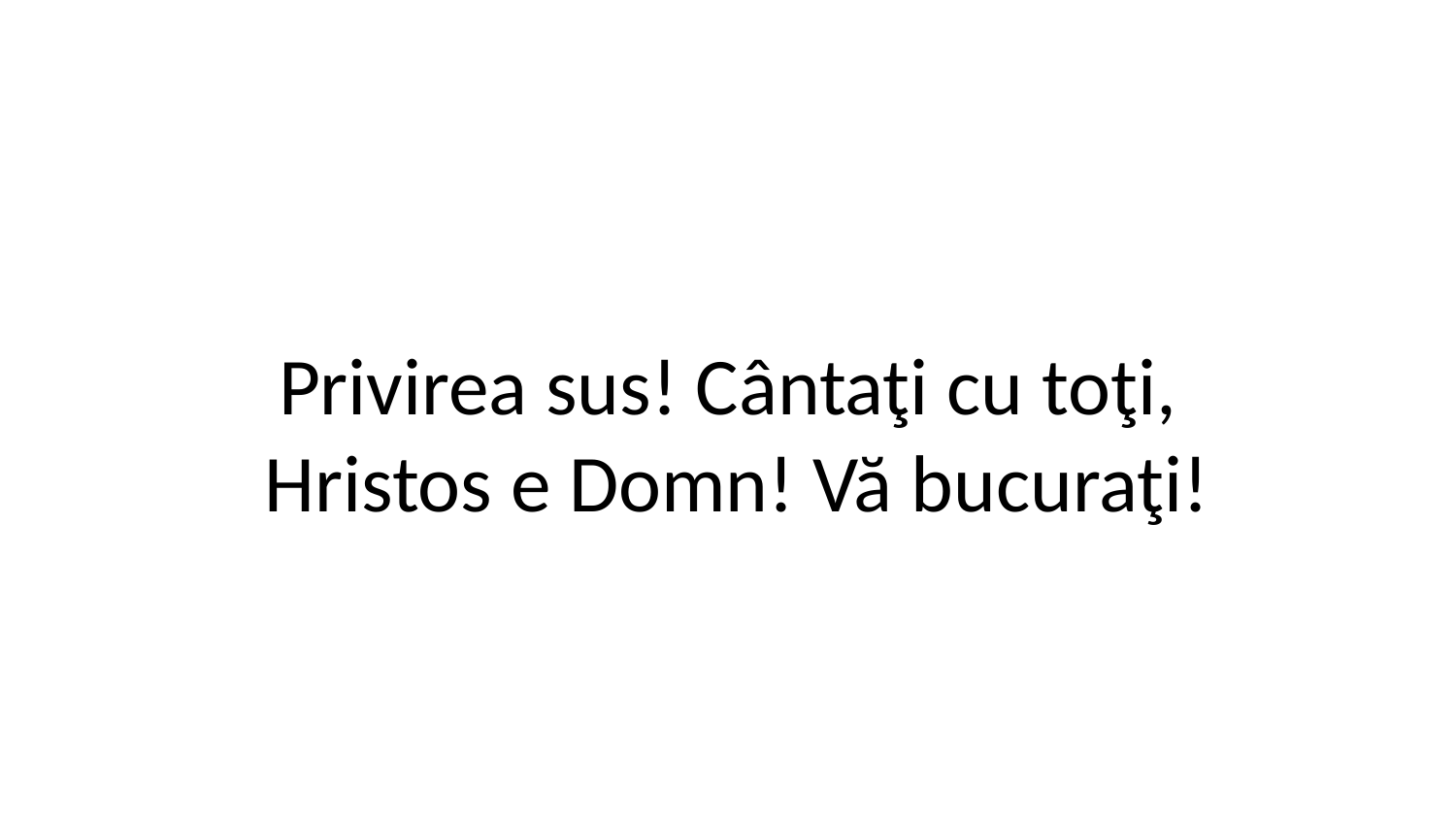

Privirea sus! Cântaţi cu toţi,
 Hristos e Domn! Vă bucuraţi!